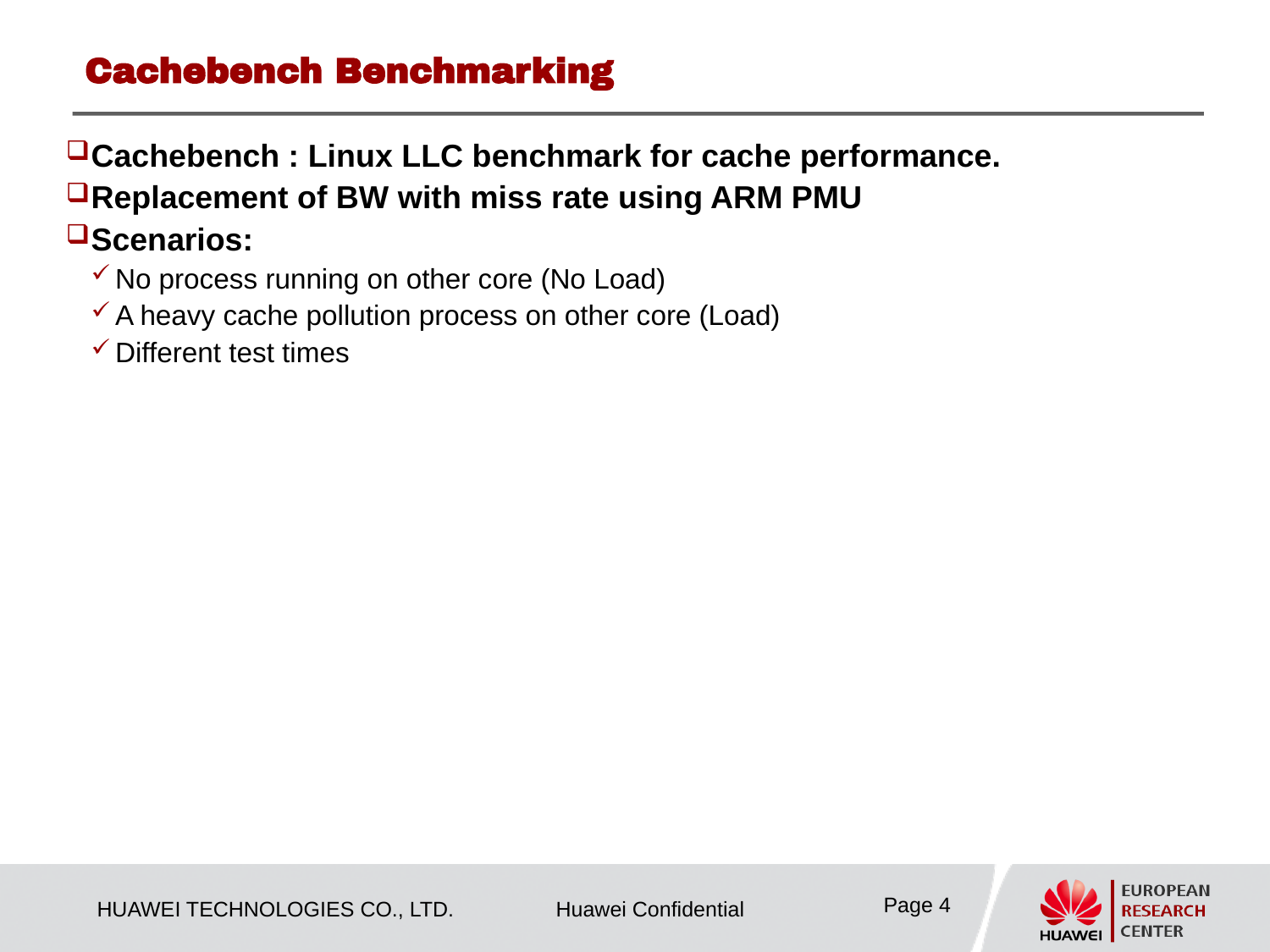

# Cachebench Benchmarking
Cachebench : Linux LLC benchmark for cache performance.
Replacement of BW with miss rate using ARM PMU
Scenarios:
No process running on other core (No Load)
A heavy cache pollution process on other core (Load)
Different test times